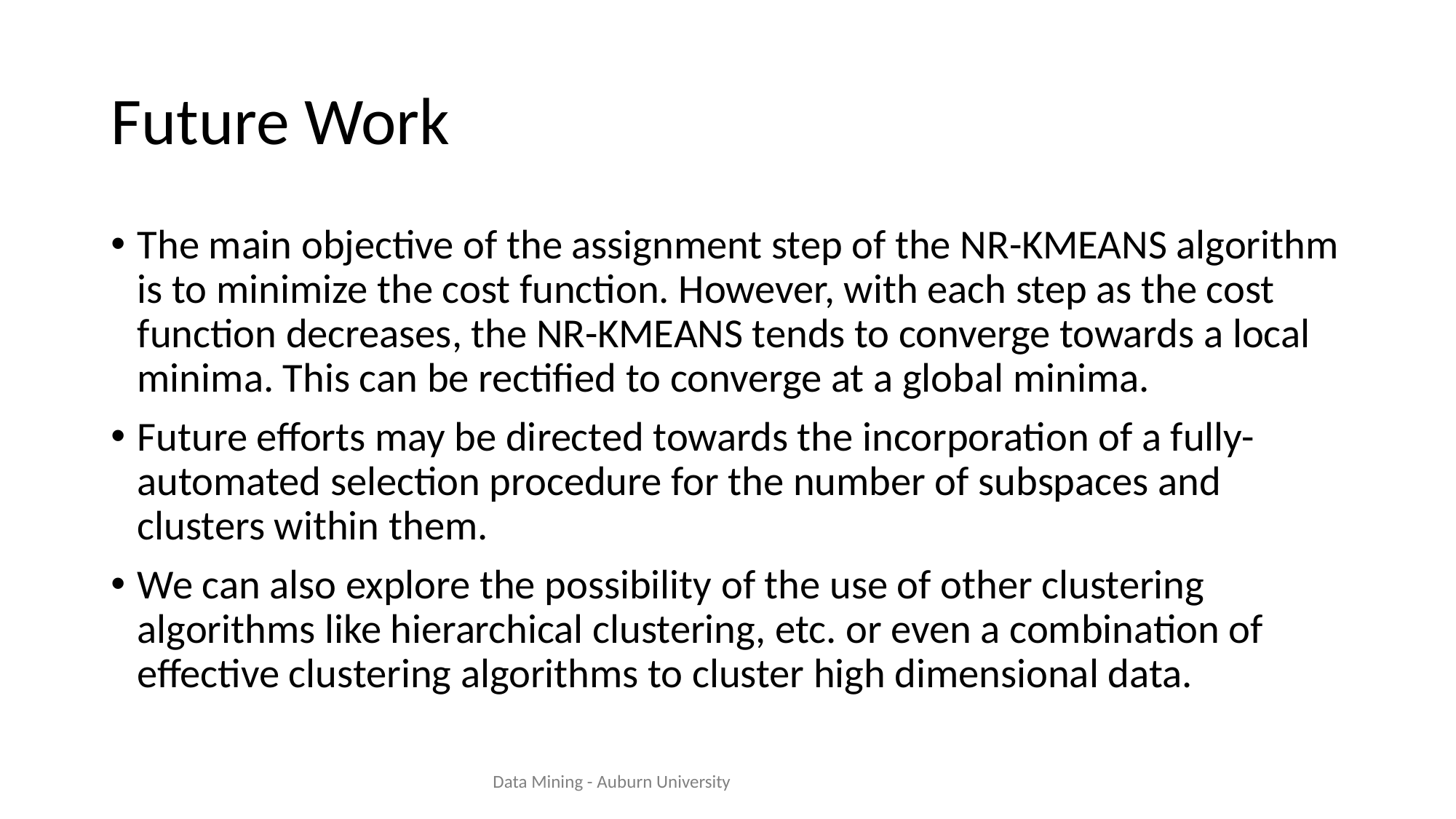

# Future Work
The main objective of the assignment step of the NR-KMEANS algorithm is to minimize the cost function. However, with each step as the cost function decreases, the NR-KMEANS tends to converge towards a local minima. This can be rectified to converge at a global minima.
Future efforts may be directed towards the incorporation of a fully-automated selection procedure for the number of subspaces and clusters within them.
We can also explore the possibility of the use of other clustering algorithms like hierarchical clustering, etc. or even a combination of effective clustering algorithms to cluster high dimensional data.
Data Mining - Auburn University